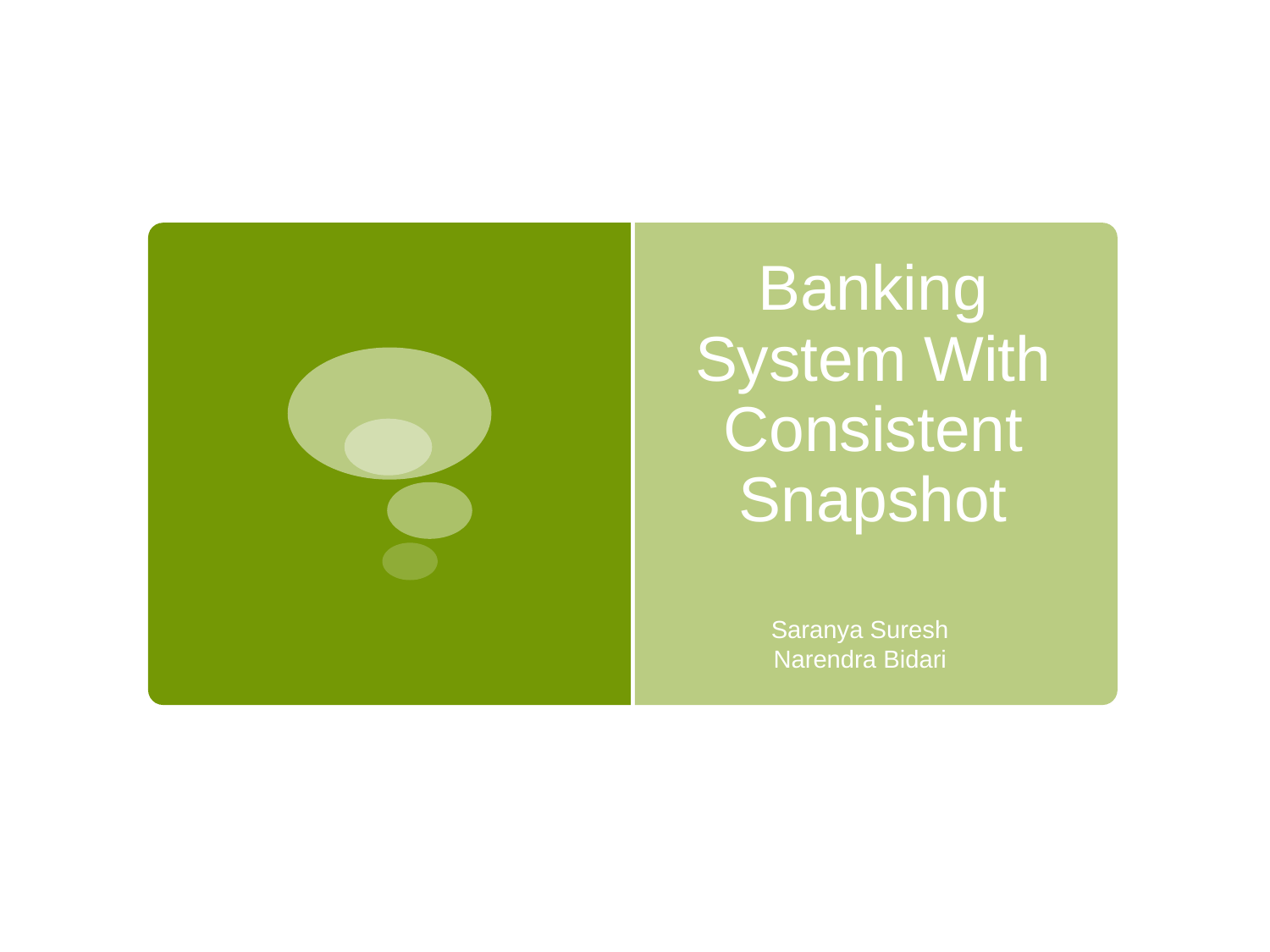

# Banking System With Consistent Snapshot
Saranya Suresh
Narendra Bidari